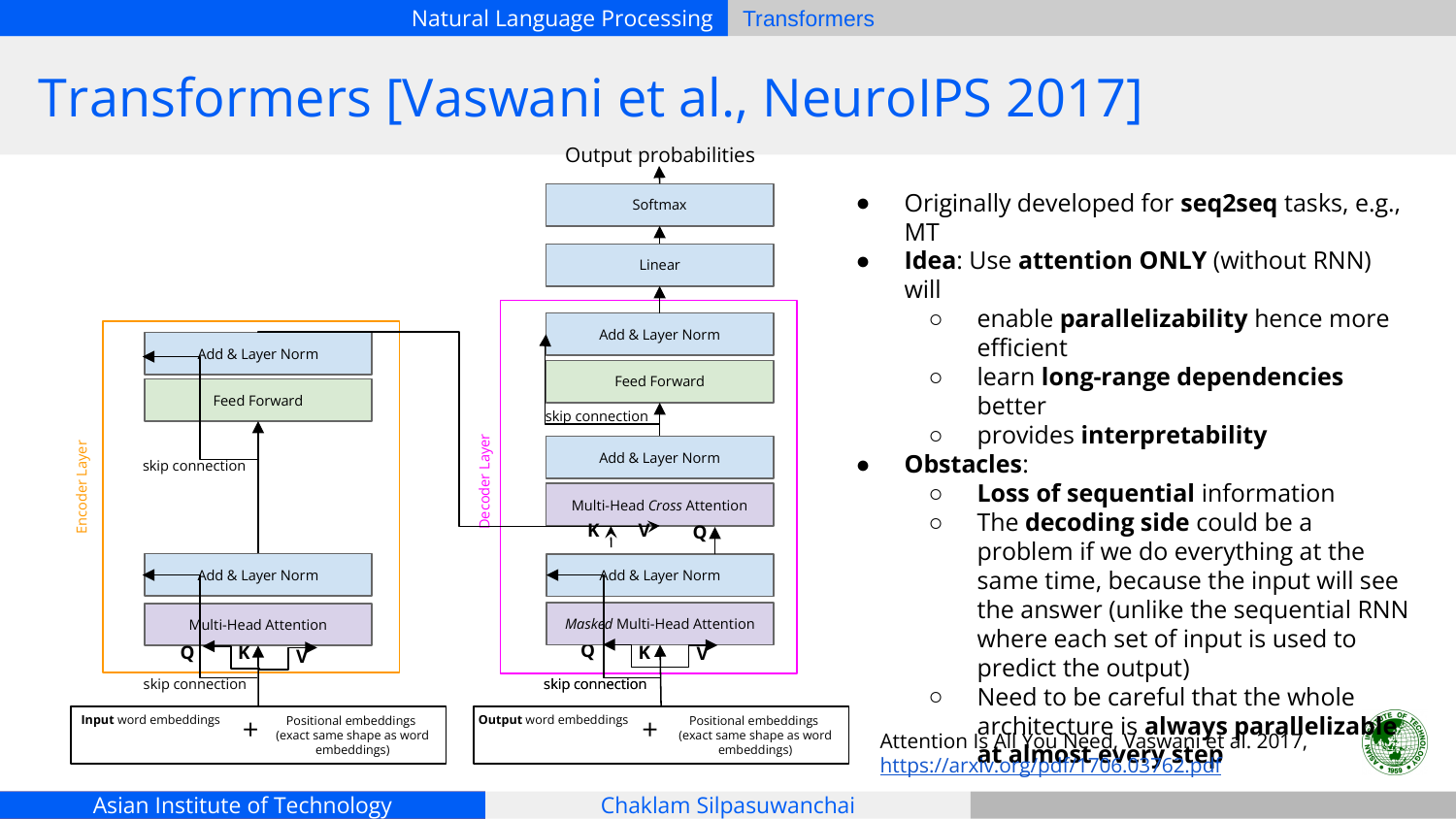

# Transformers [Vaswani et al., NeuroIPS 2017]
Output probabilities
Originally developed for seq2seq tasks, e.g., MT
Idea: Use attention ONLY (without RNN) will
enable parallelizability hence more efficient
learn long-range dependencies better
provides interpretability
Obstacles:
Loss of sequential information
The decoding side could be a problem if we do everything at the same time, because the input will see the answer (unlike the sequential RNN where each set of input is used to predict the output)
Need to be careful that the whole architecture is always parallelizable at almost every step
Softmax
Linear

Add & Layer Norm

Add & Layer Norm
Feed Forward
skip connection
Add & Layer Norm
Multi-Head Attention
Q
K
V
Feed Forward
skip connection
Add & Layer Norm
Decoder Layer
Encoder Layer
Multi-Head Cross Attention
K
V
Q
Add & Layer Norm
Masked Multi-Head Attention
Q
Q
K
K
V
V
skip connection
skip connection
skip connection
+
+
Positional embeddings
(exact same shape as word embeddings)
Output word embeddings

Positional embeddings
(exact same shape as word embeddings)
Input word embeddings

Attention Is All You Need, Vaswani et al. 2017, https://arxiv.org/pdf/1706.03762.pdf